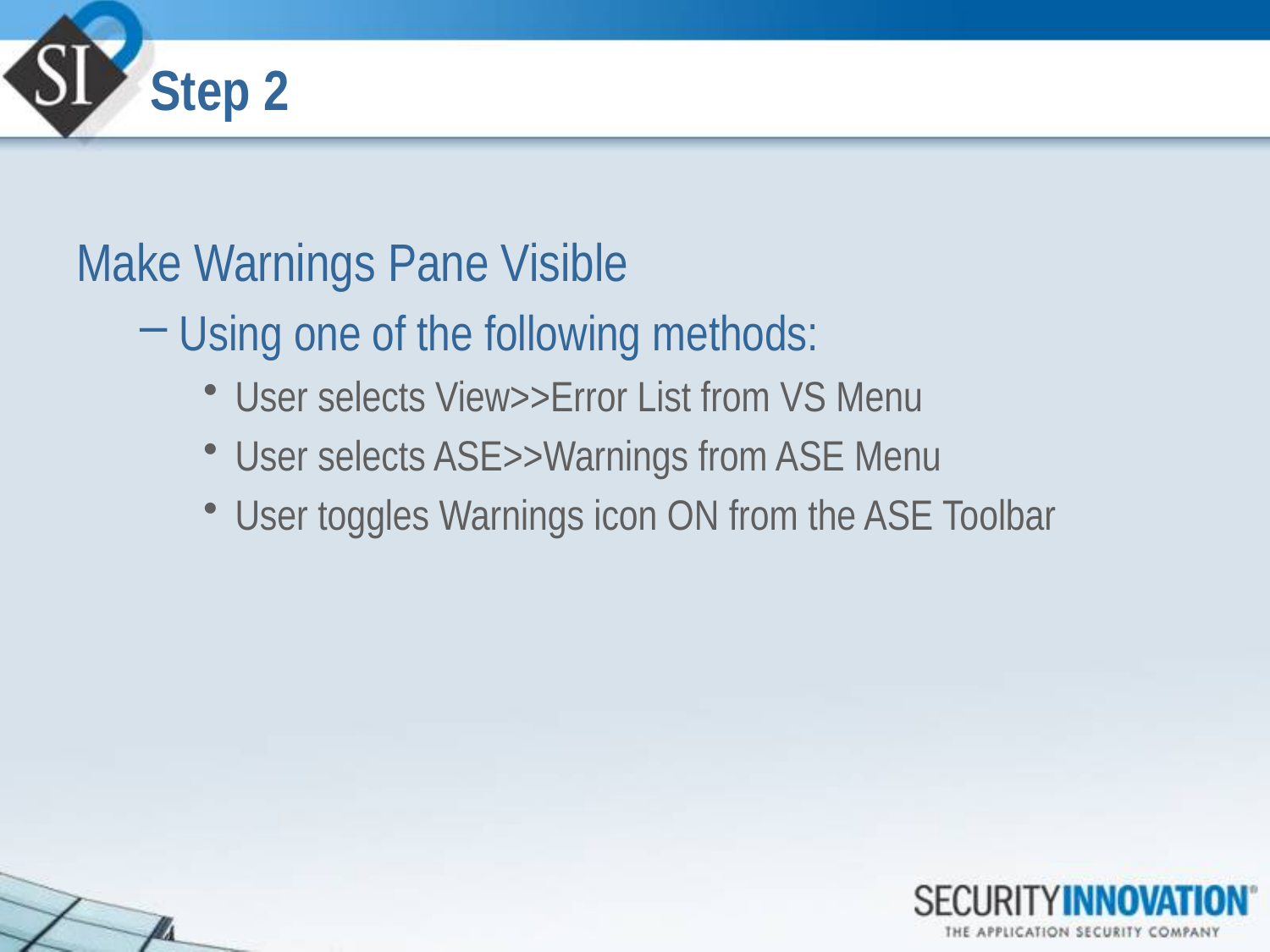

# Step 2
Make Warnings Pane Visible
Using one of the following methods:
User selects View>>Error List from VS Menu
User selects ASE>>Warnings from ASE Menu
User toggles Warnings icon ON from the ASE Toolbar